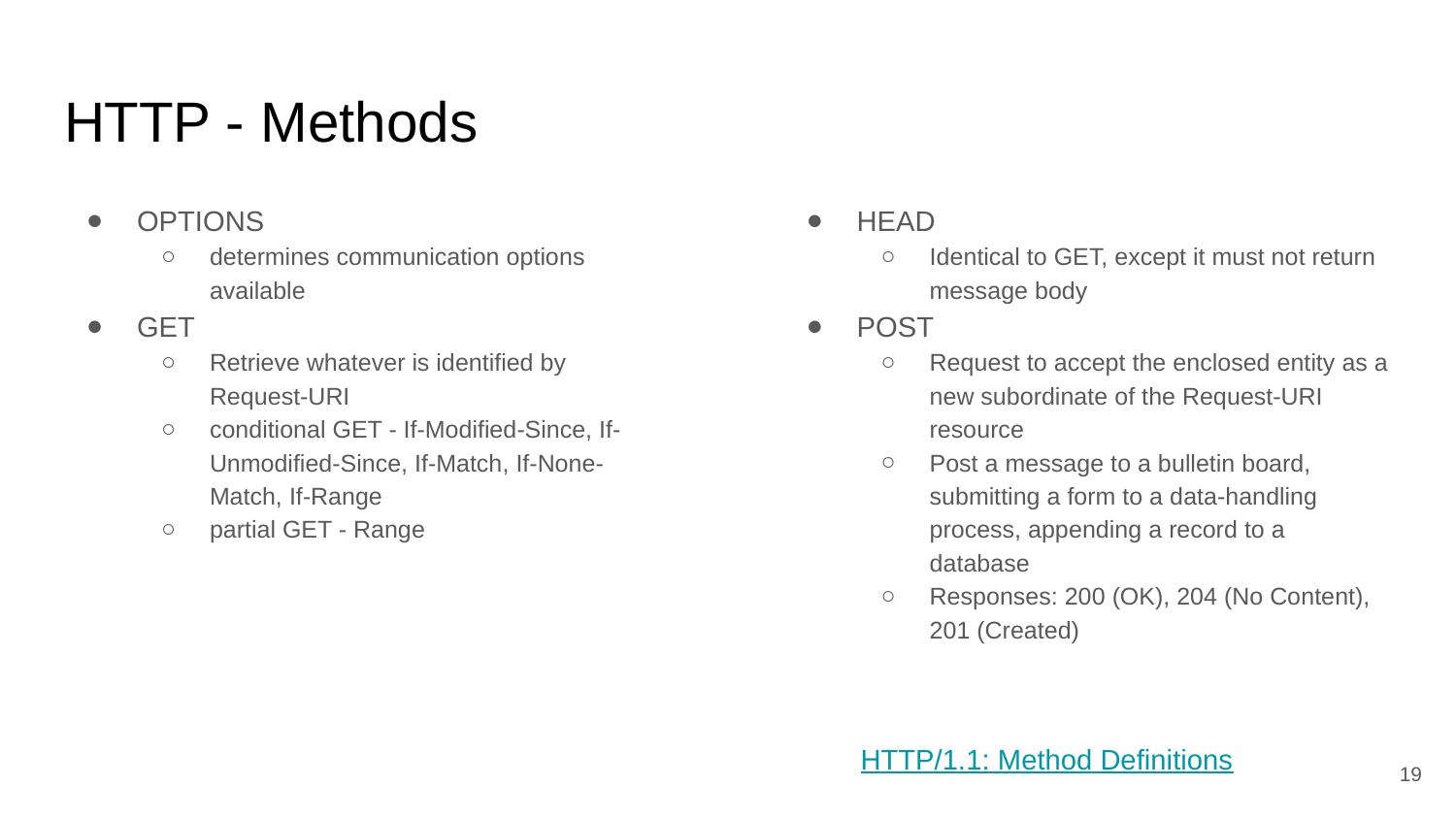

# HTTP - Methods
OPTIONS
determines communication options available
GET
Retrieve whatever is identified by Request-URI
conditional GET - If-Modified-Since, If-Unmodified-Since, If-Match, If-None-Match, If-Range
partial GET - Range
HEAD
Identical to GET, except it must not return message body
POST
Request to accept the enclosed entity as a new subordinate of the Request-URI resource
Post a message to a bulletin board, submitting a form to a data-handling process, appending a record to a database
Responses: 200 (OK), 204 (No Content), 201 (Created)
HTTP/1.1: Method Definitions

19